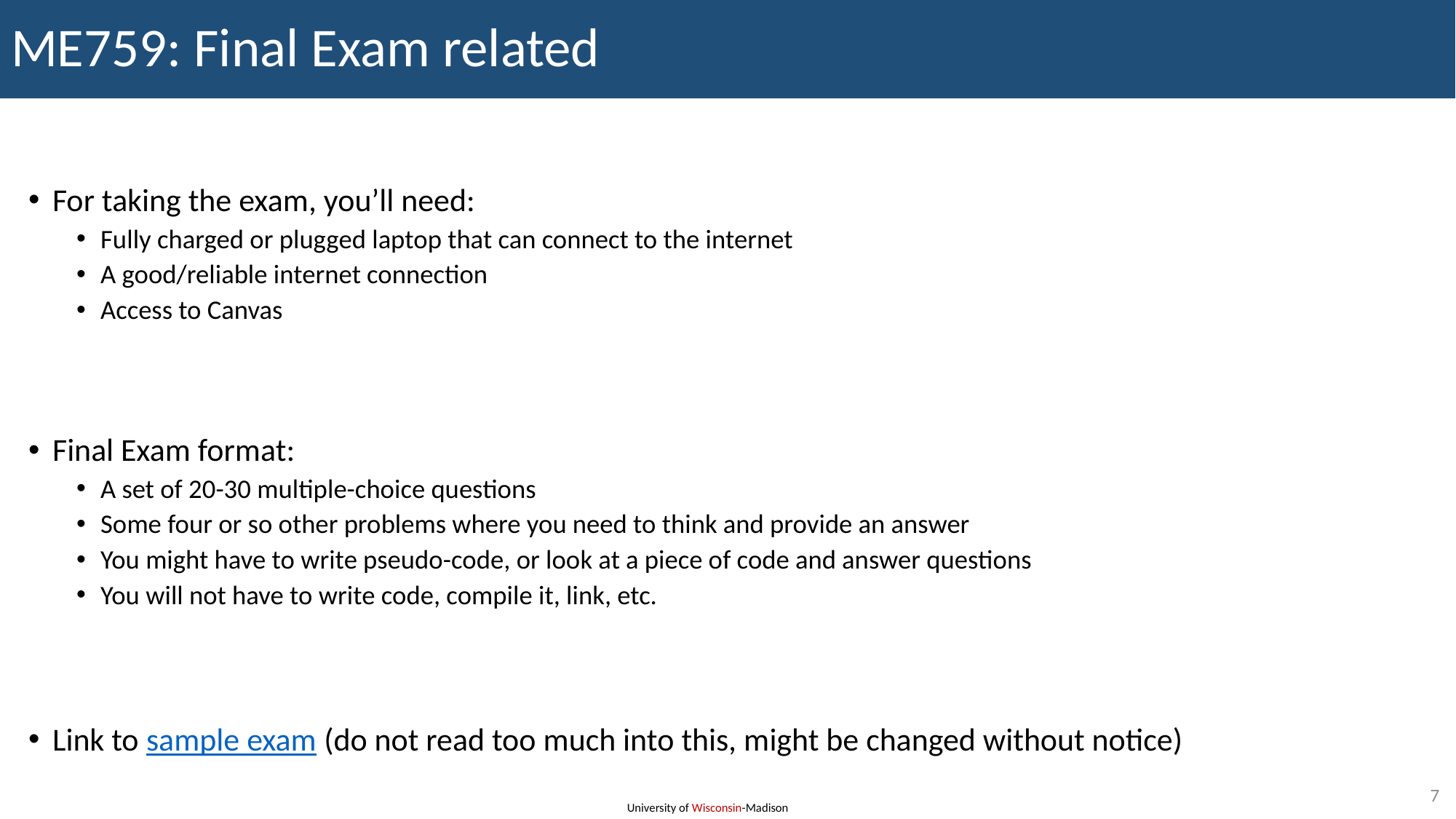

# ME759: Final Exam related
For taking the exam, you’ll need:
Fully charged or plugged laptop that can connect to the internet
A good/reliable internet connection
Access to Canvas

Final Exam format:
A set of 20-30 multiple-choice questions
Some four or so other problems where you need to think and provide an answer
You might have to write pseudo-code, or look at a piece of code and answer questions
You will not have to write code, compile it, link, etc.

Link to sample exam (do not read too much into this, might be changed without notice)
7